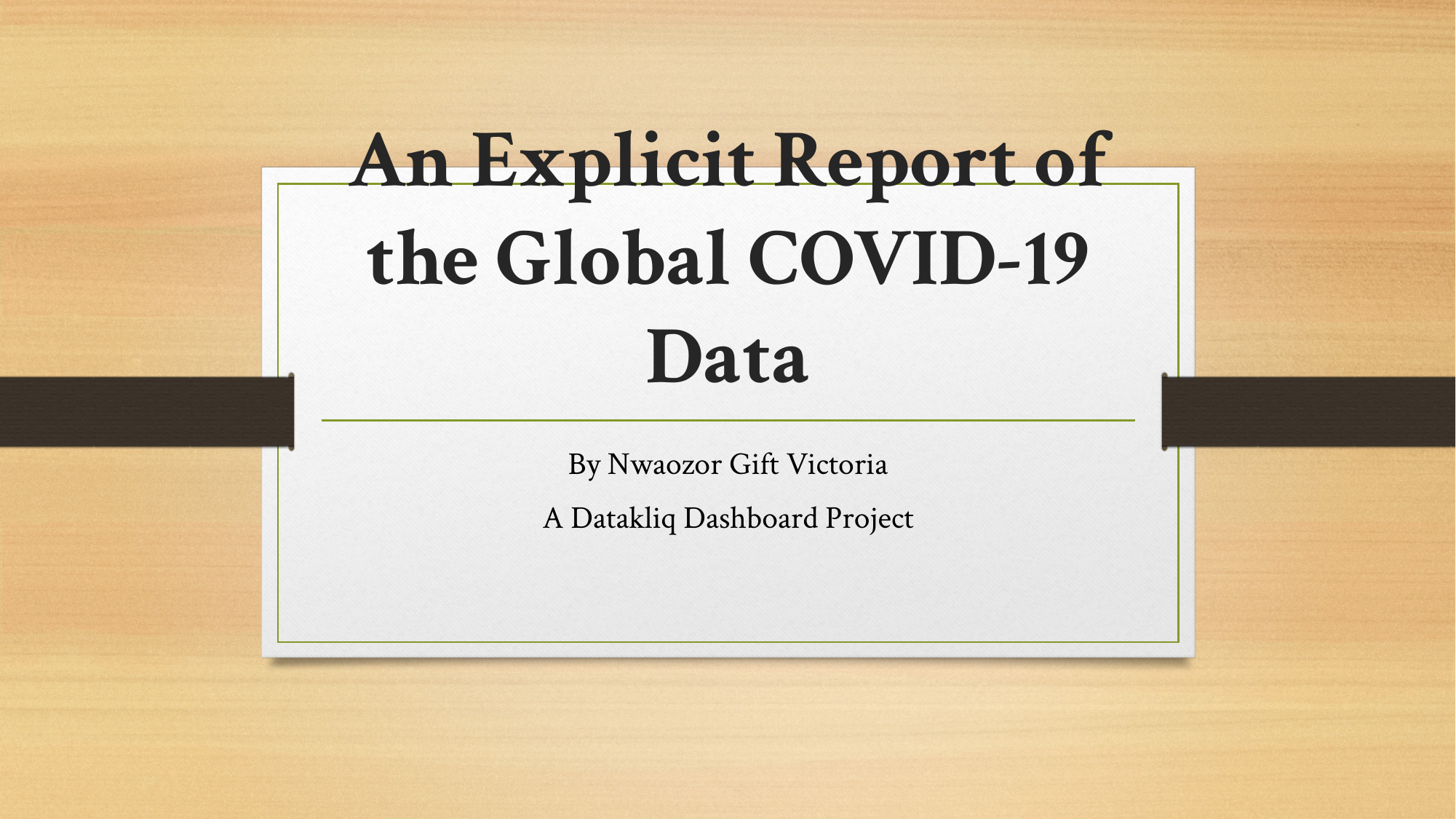

# An Explicit Report of the Global COVID-19 Data
By Nwaozor Gift Victoria
A Datakliq Dashboard Project